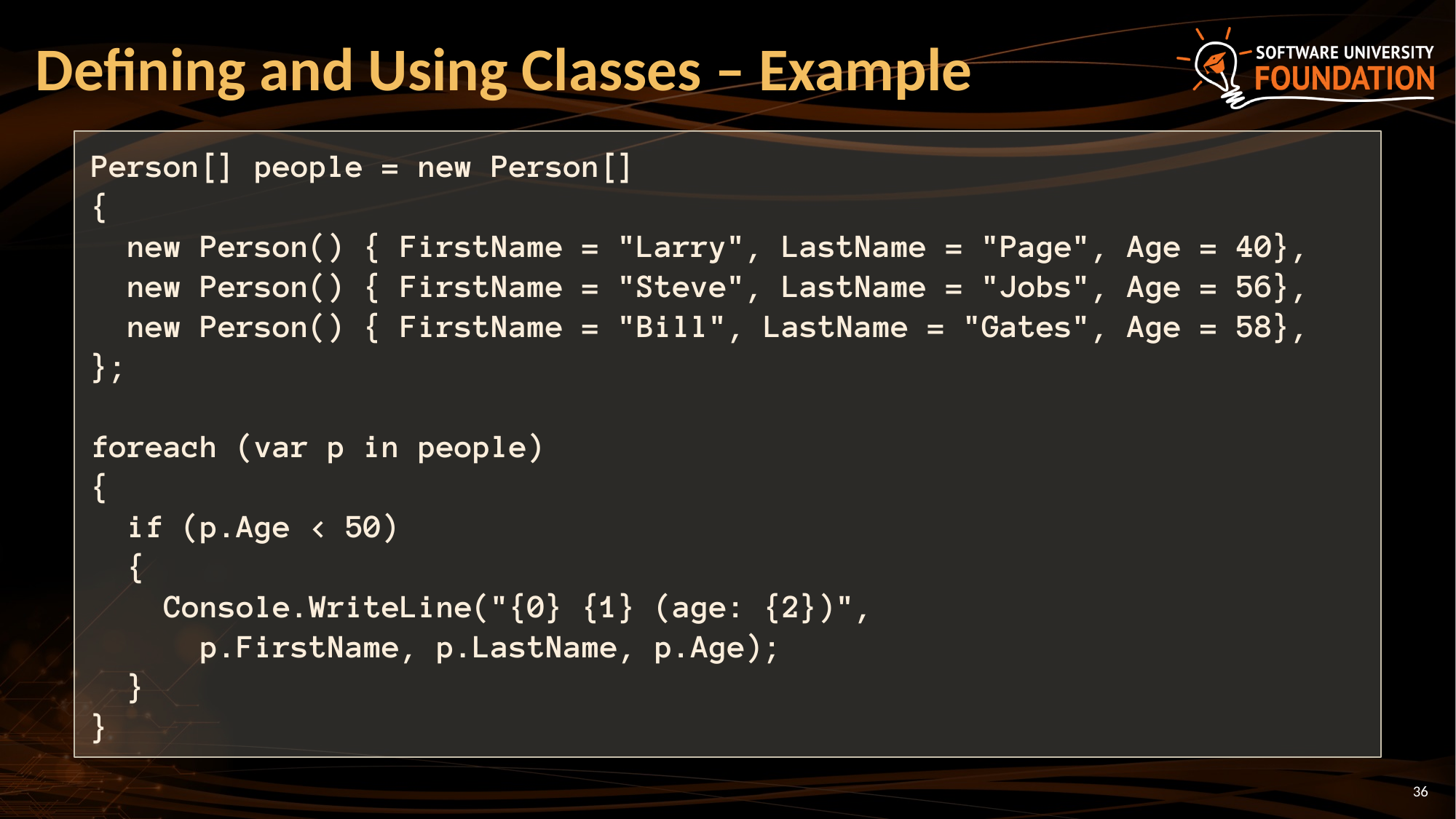

# Defining and Using Classes – Example
Person[] people = new Person[]
{
  new Person() { FirstName = "Larry", LastName = "Page", Age = 40},
  new Person() { FirstName = "Steve", LastName = "Jobs", Age = 56},
  new Person() { FirstName = "Bill", LastName = "Gates", Age = 58},
};

foreach (var p in people)
{
  if (p.Age < 50)
  {
    Console.WriteLine("{0} {1} (age: {2})",
      p.FirstName, p.LastName, p.Age);
  }
}
36